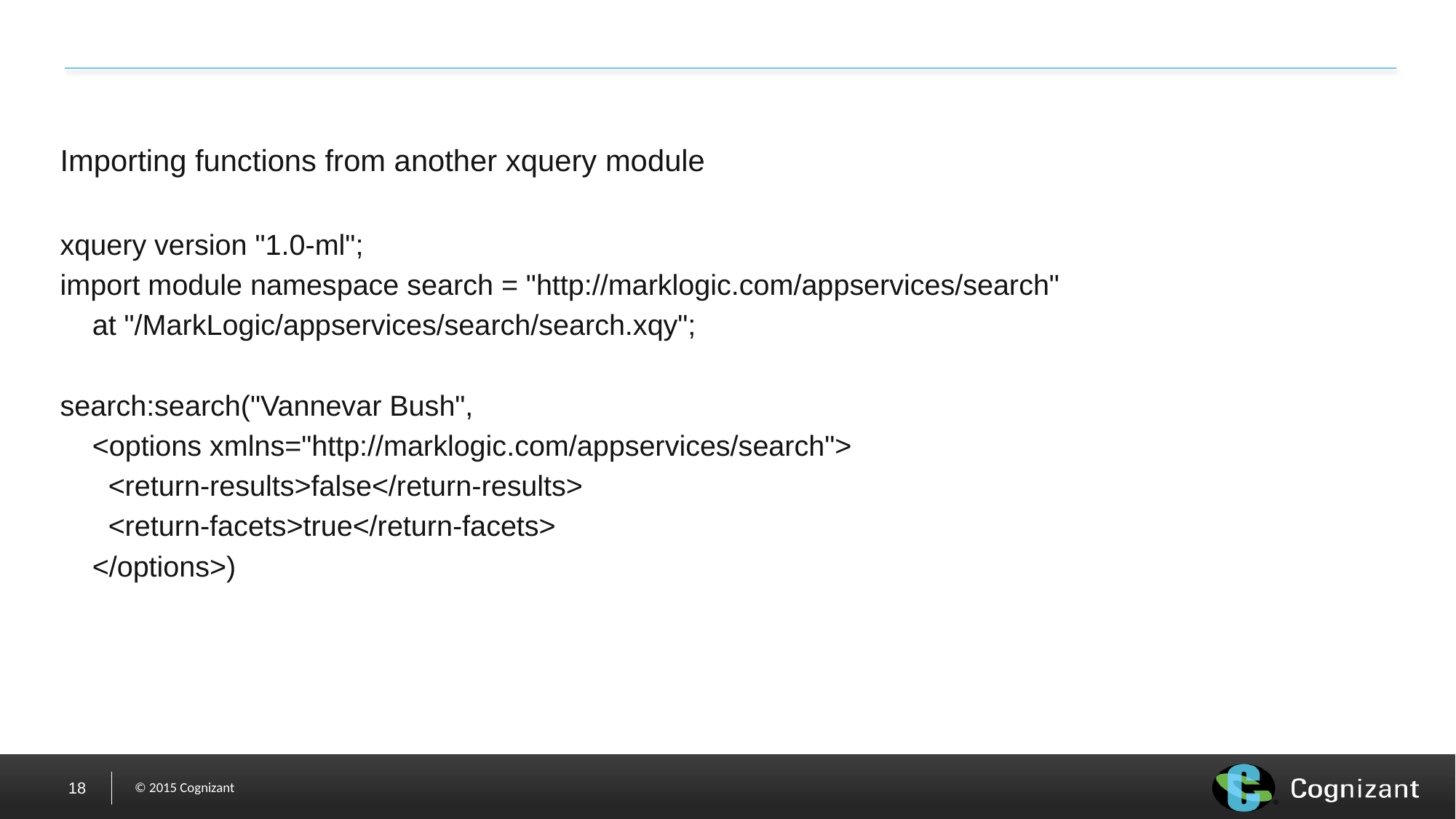

#
Importing functions from another xquery module

xquery version "1.0-ml";
import module namespace search = "http://marklogic.com/appservices/search"
    at "/MarkLogic/appservices/search/search.xqy";

search:search("Vannevar Bush",
    <options xmlns="http://marklogic.com/appservices/search">
      <return-results>false</return-results>
      <return-facets>true</return-facets>
    </options>)
18